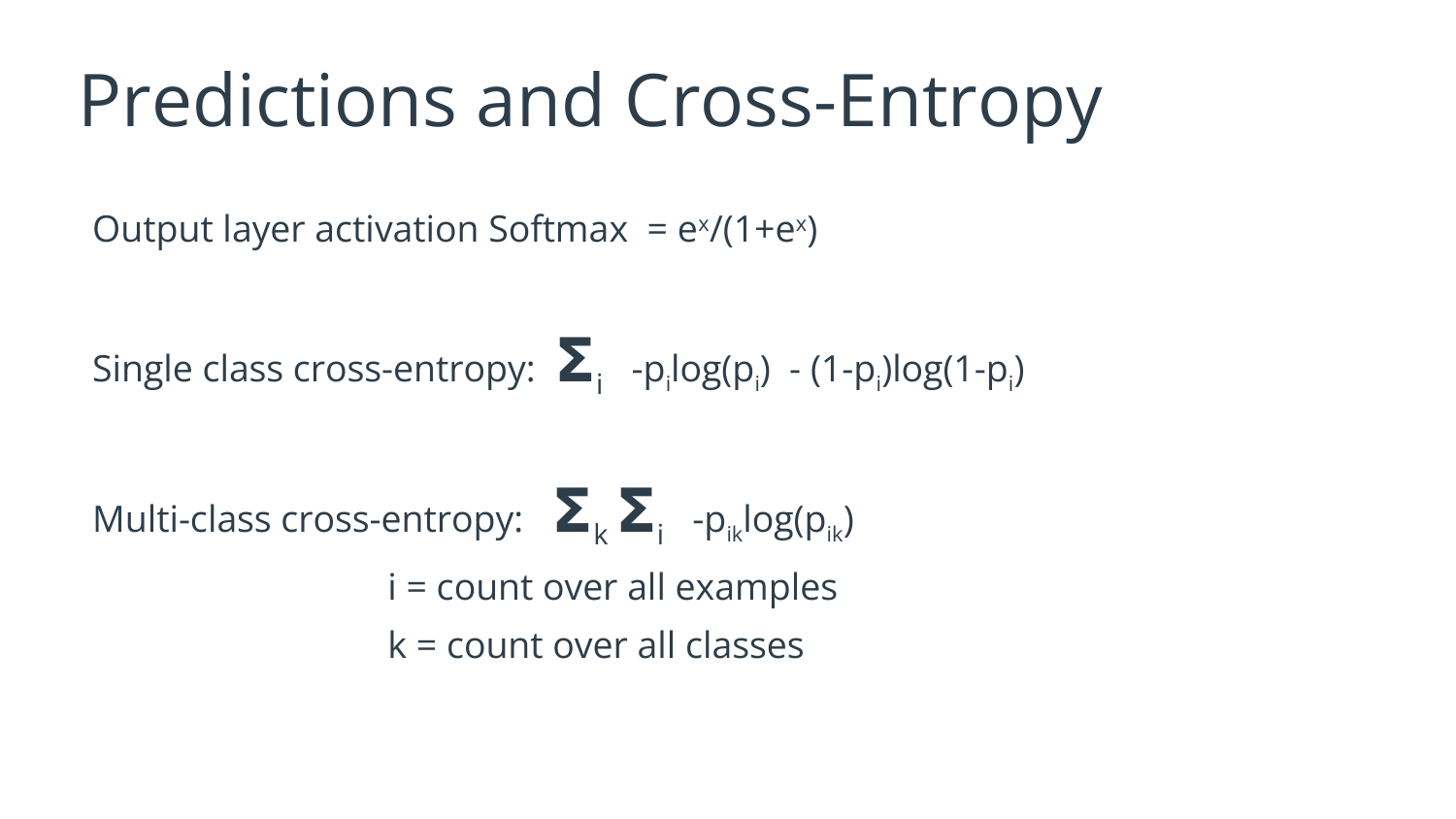

# Predictions and Cross-Entropy

Output layer activation Softmax  = ex/(1+ex)

Single class cross-entropy:  𝝨i   -pilog(pi)  - (1-pi)log(1-pi)

Multi-class cross-entropy:   𝝨k 𝝨i   -piklog(pik)
			i = count over all examples
			k = count over all classes